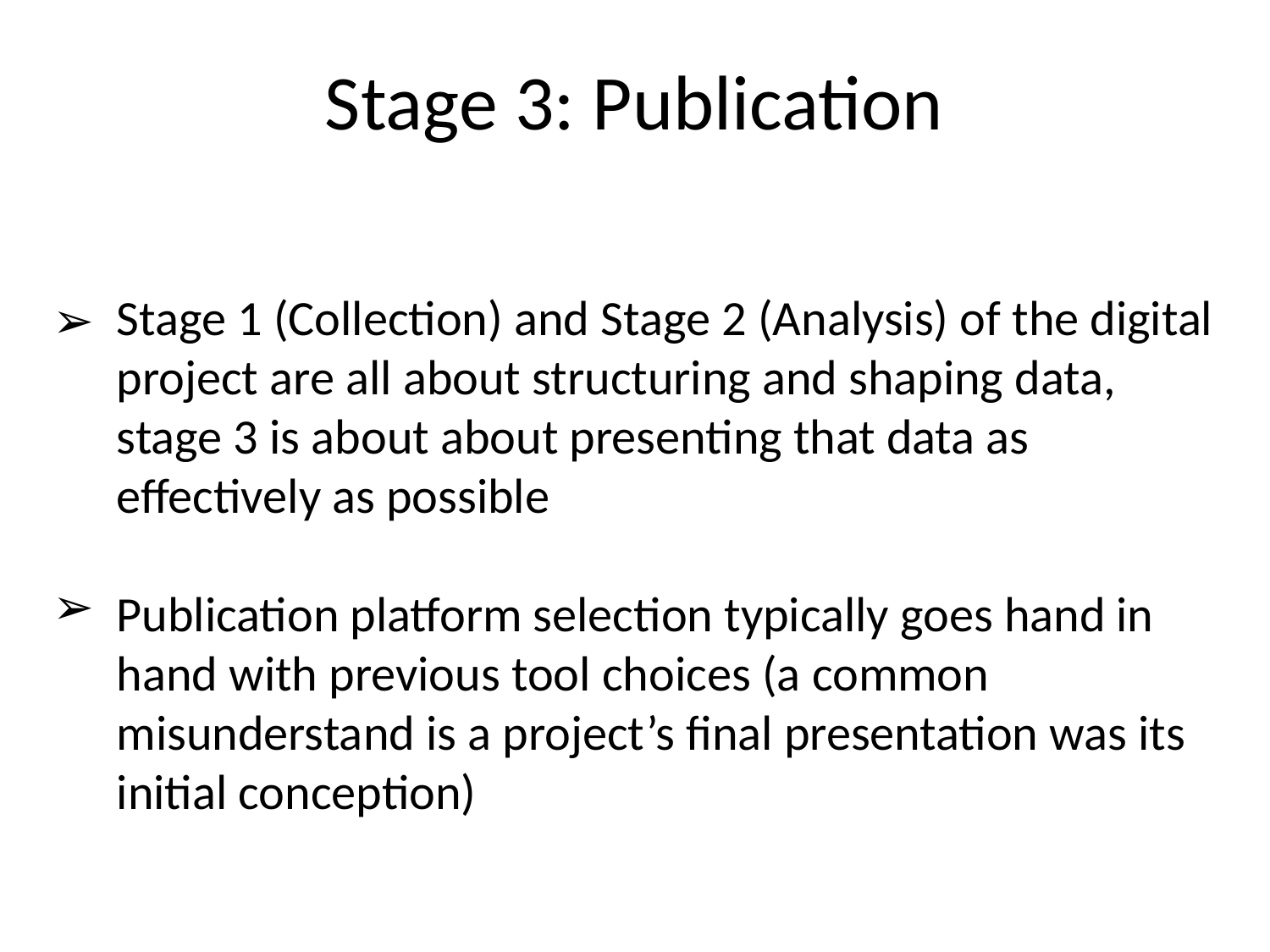

# Stage 3: Publication
Stage 1 (Collection) and Stage 2 (Analysis) of the digital project are all about structuring and shaping data, stage 3 is about about presenting that data as effectively as possible

Publication platform selection typically goes hand in hand with previous tool choices (a common misunderstand is a project’s final presentation was its initial conception)